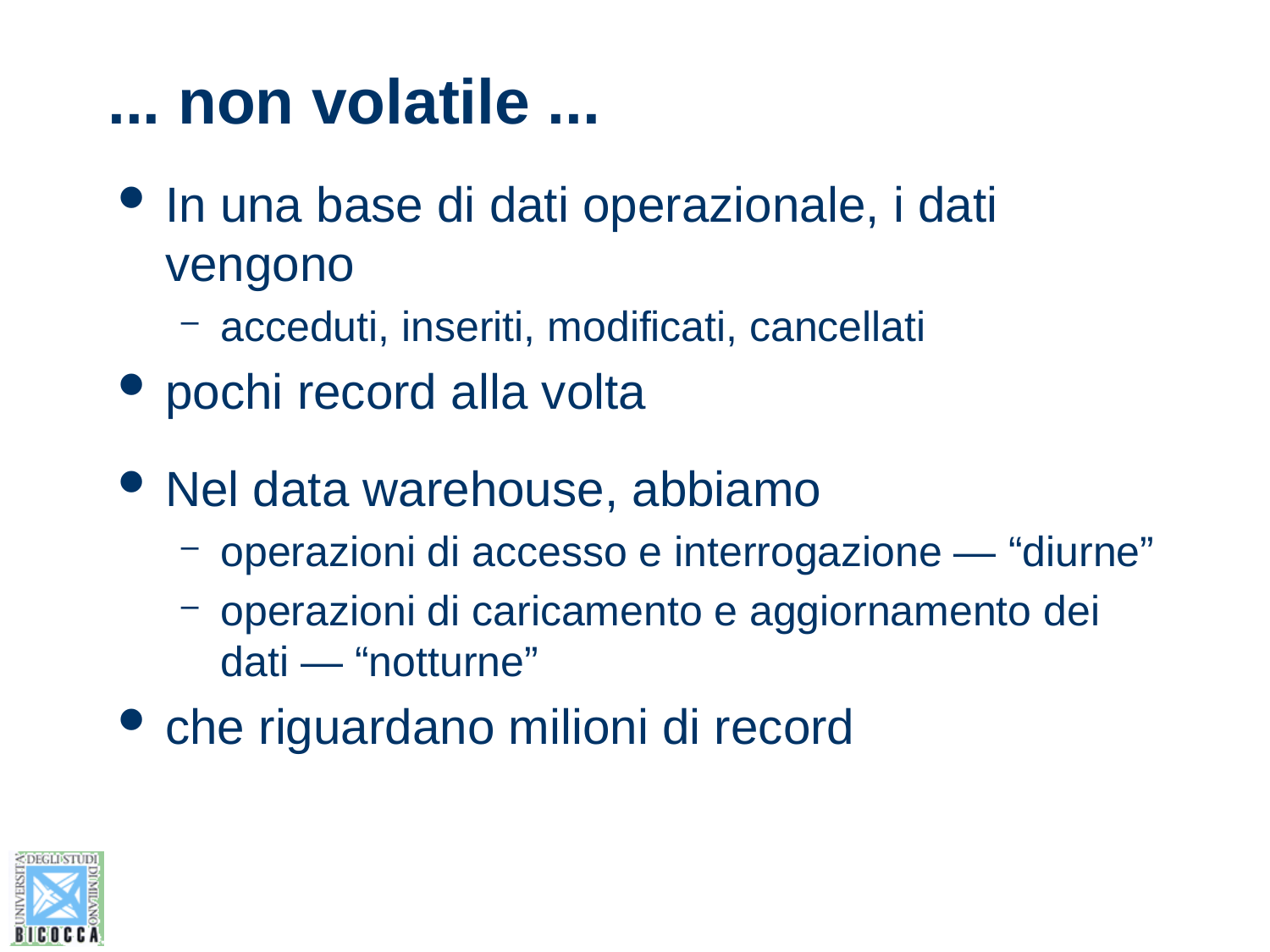

# ... non volatile ...
In una base di dati operazionale, i dati vengono
acceduti, inseriti, modificati, cancellati
pochi record alla volta

Nel data warehouse, abbiamo
operazioni di accesso e interrogazione — “diurne”
operazioni di caricamento e aggiornamento dei dati — “notturne”
che riguardano milioni di record